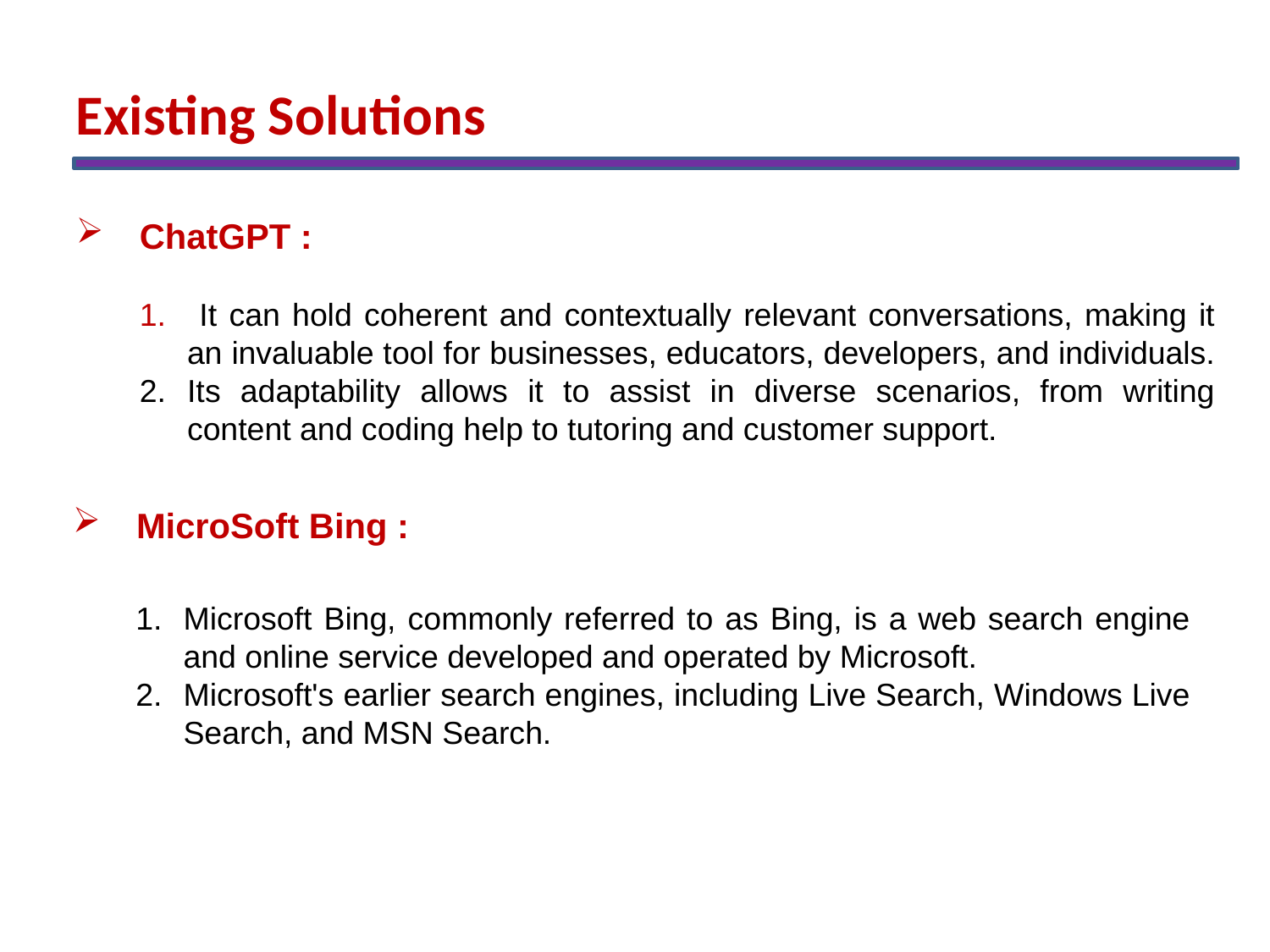

Existing Solutions

ChatGPT :

 It can hold coherent and contextually relevant conversations, making it an invaluable tool for businesses, educators, developers, and individuals.
Its adaptability allows it to assist in diverse scenarios, from writing content and coding help to tutoring and customer support.

MicroSoft Bing :
Microsoft Bing, commonly referred to as Bing, is a web search engine and online service developed and operated by Microsoft.
Microsoft's earlier search engines, including Live Search, Windows Live Search, and MSN Search.